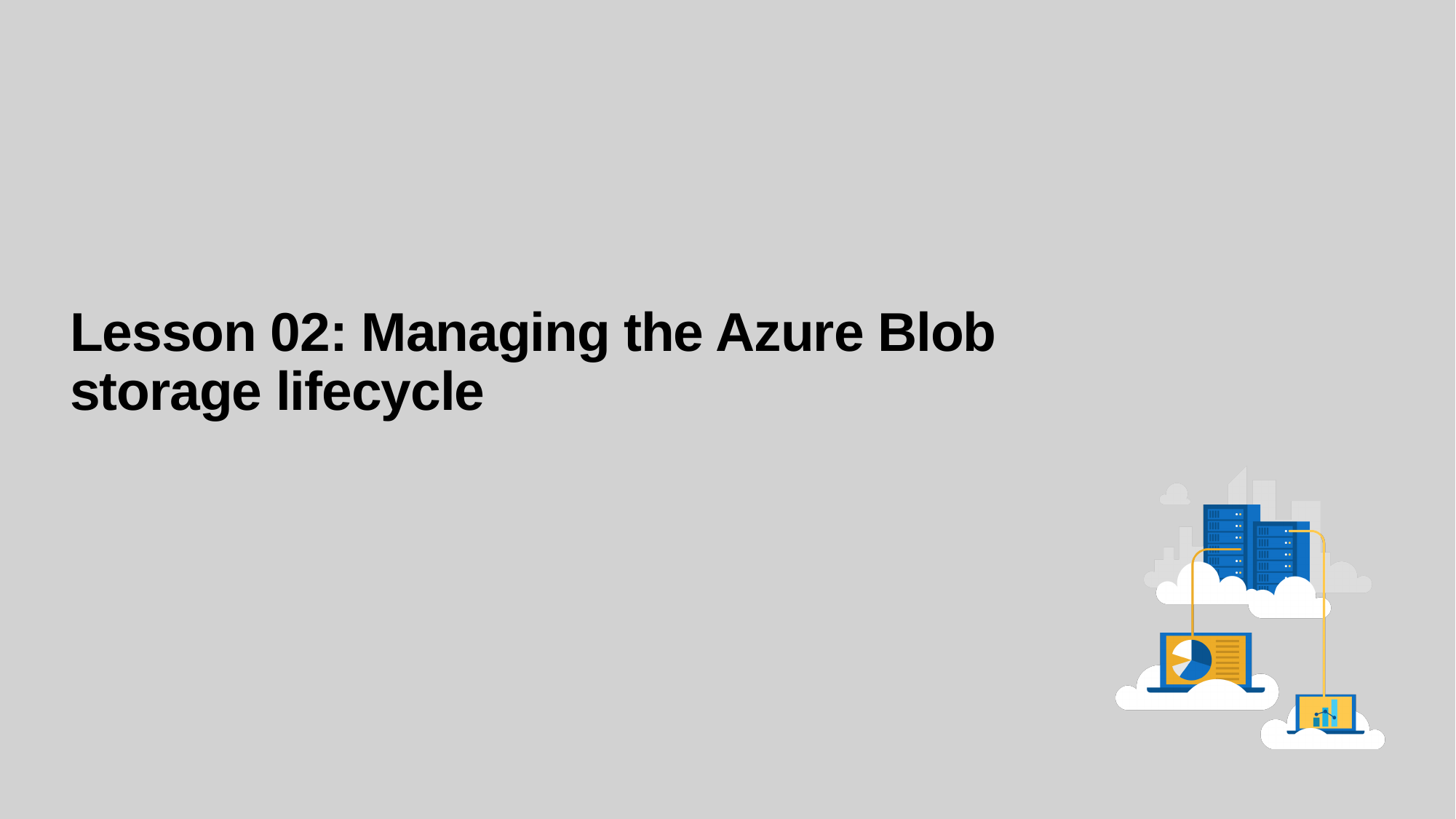

# Lesson 02: Managing the Azure Blob storage lifecycle